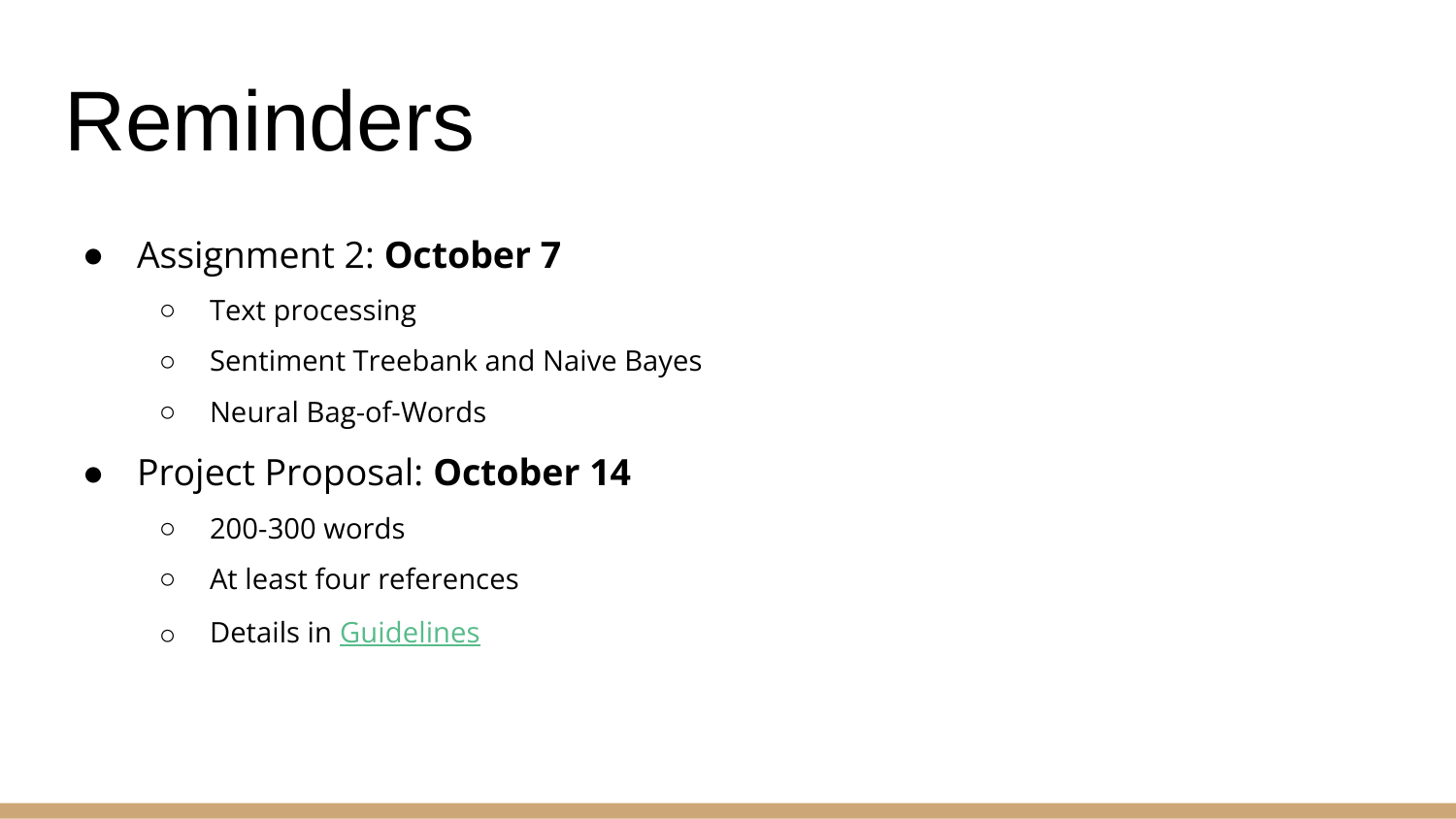

# Reminders
Assignment 2: October 7
Text processing
Sentiment Treebank and Naive Bayes
Neural Bag-of-Words
Project Proposal: October 14
200-300 words
At least four references
Details in Guidelines